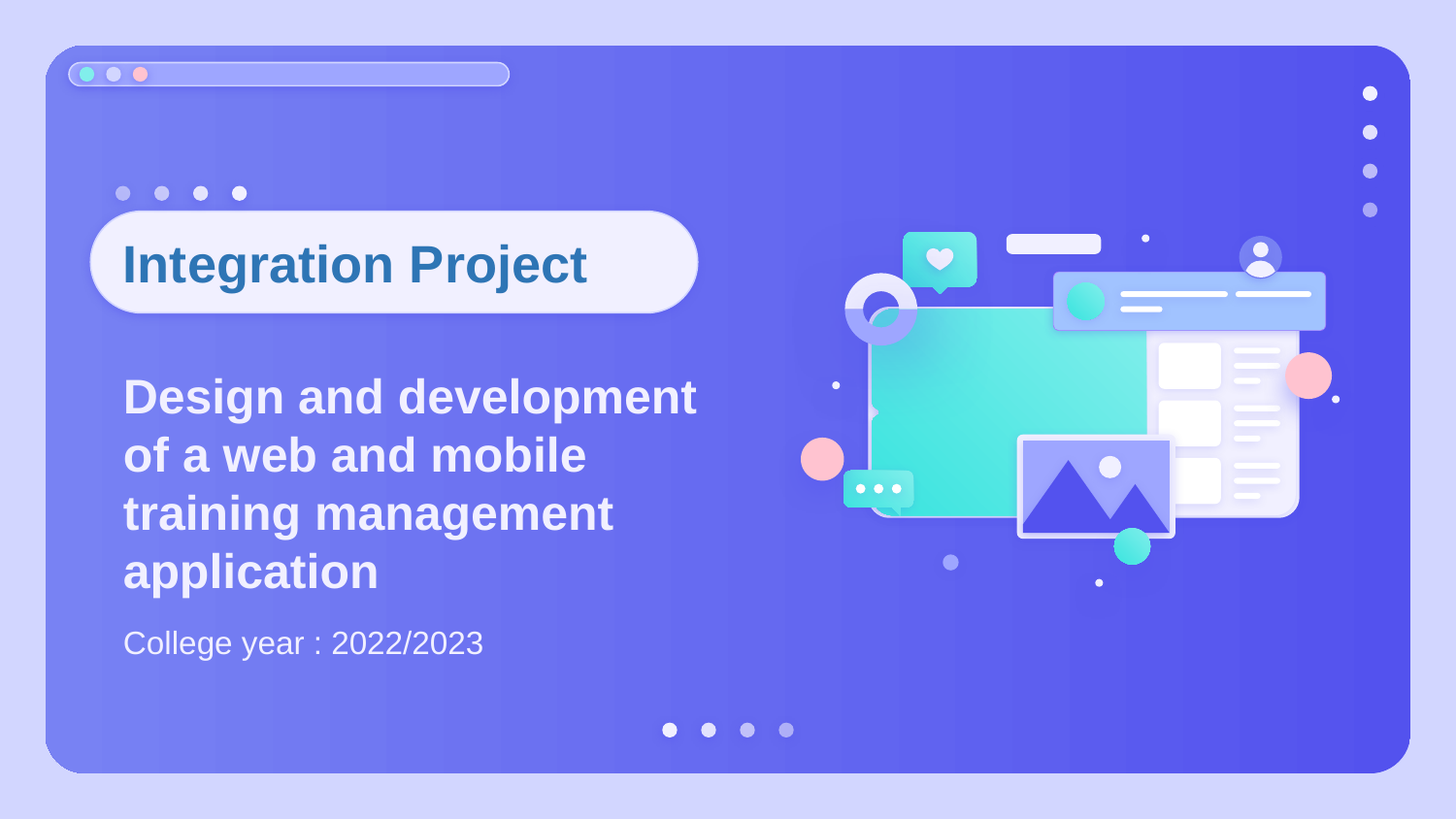

# Integration Project

Design and development of a web and mobile
training management application
College year : 2022/2023